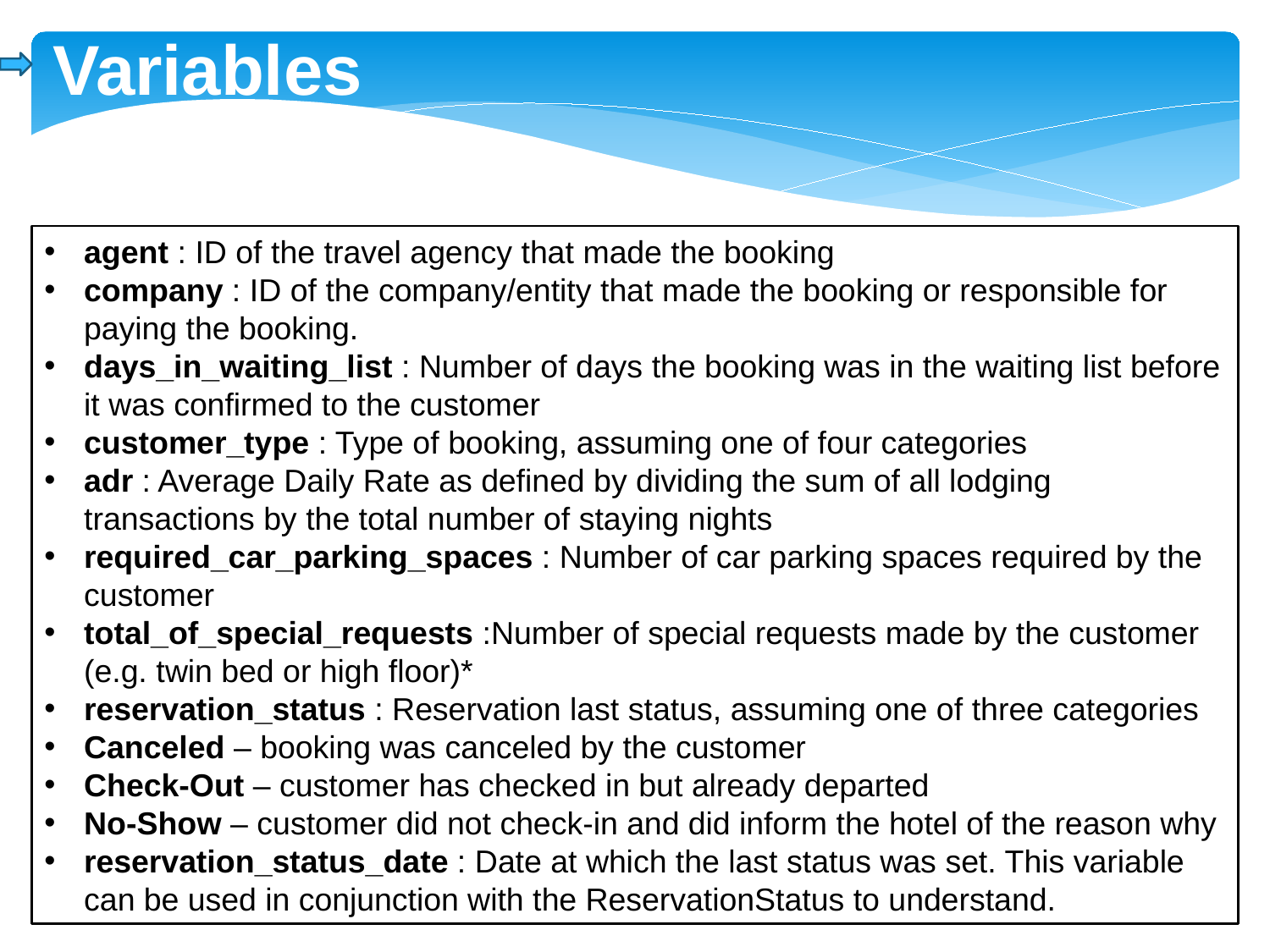

Variables Description :

agent : ID of the travel agency that made the booking
company : ID of the company/entity that made the booking or responsible for paying the booking.
days_in_waiting_list : Number of days the booking was in the waiting list before it was confirmed to the customer
customer_type : Type of booking, assuming one of four categories
adr : Average Daily Rate as defined by dividing the sum of all lodging transactions by the total number of staying nights
required_car_parking_spaces : Number of car parking spaces required by the customer
total_of_special_requests :Number of special requests made by the customer (e.g. twin bed or high floor)*
reservation_status : Reservation last status, assuming one of three categories
Canceled – booking was canceled by the customer
Check-Out – customer has checked in but already departed
No-Show – customer did not check-in and did inform the hotel of the reason why
reservation_status_date : Date at which the last status was set. This variable can be used in conjunction with the ReservationStatus to understand.